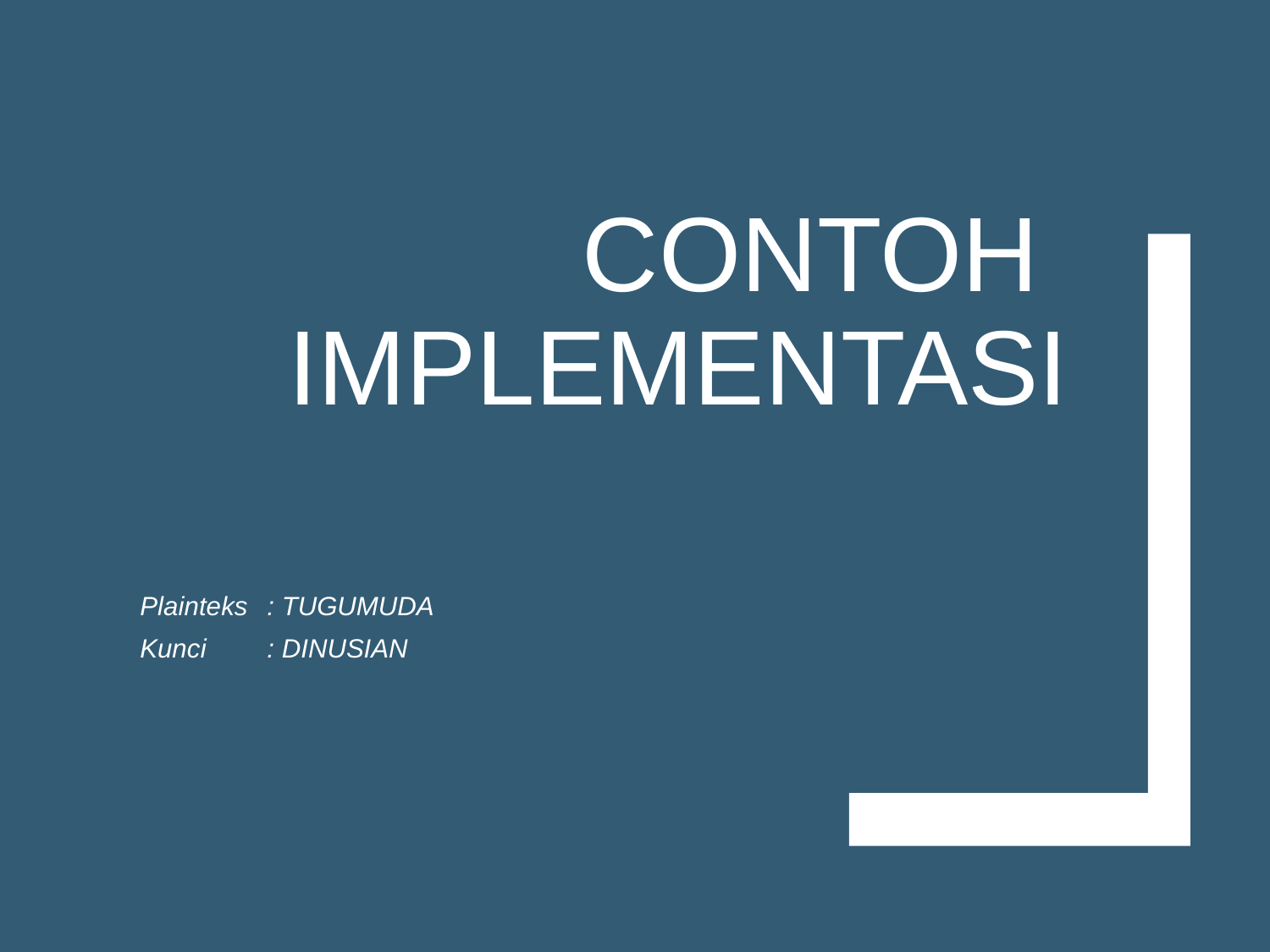

# Contoh  implementasi
Plainteks 	: TUGUMUDA
Kunci 	: DINUSIAN